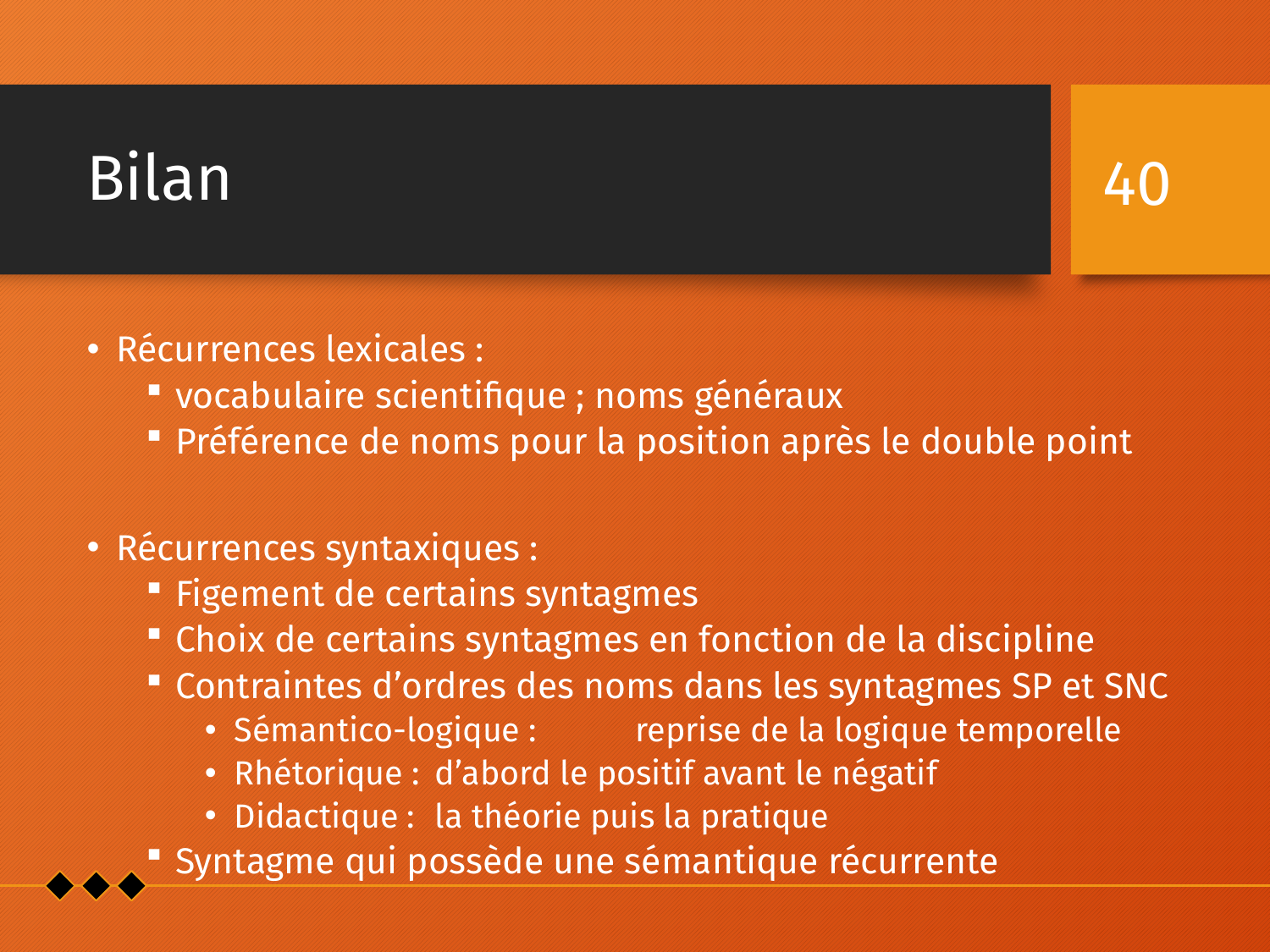

# Bilan
40
Récurrences lexicales :
vocabulaire scientifique ; noms généraux
Préférence de noms pour la position après le double point

Récurrences syntaxiques :
Figement de certains syntagmes
Choix de certains syntagmes en fonction de la discipline
Contraintes d’ordres des noms dans les syntagmes SP et SNC
Sémantico-logique : 	reprise de la logique temporelle
Rhétorique : 		d’abord le positif avant le négatif
Didactique : 		la théorie puis la pratique
Syntagme qui possède une sémantique récurrente